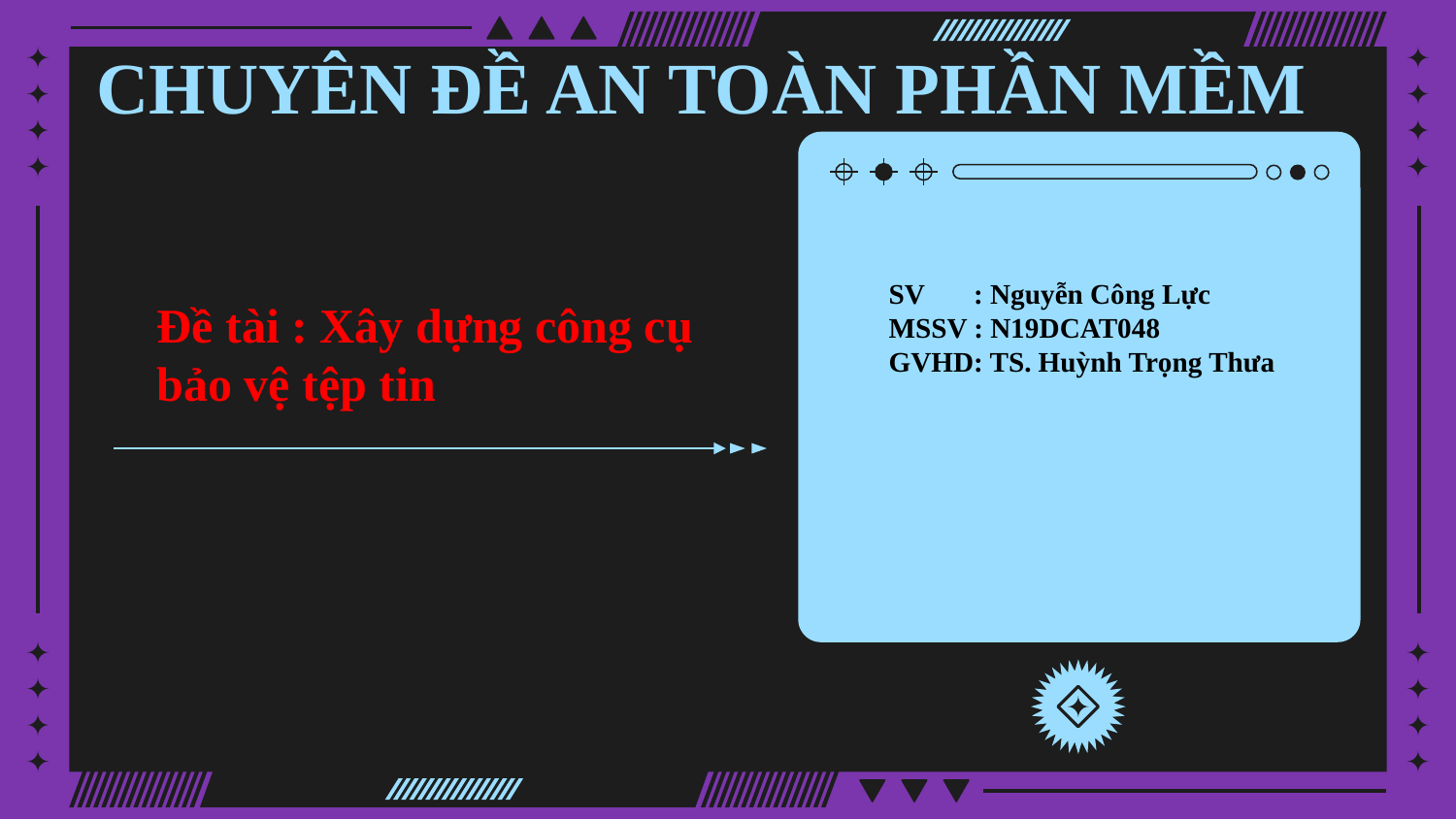

# CHUYÊN ĐỀ AN TOÀN PHẦN MỀM

SV       : Nguyễn Công Lực
MSSV : N19DCAT048
GVHD: TS. Huỳnh Trọng Thưa
Đề tài : Xây dựng công cụ bảo vệ tệp tin